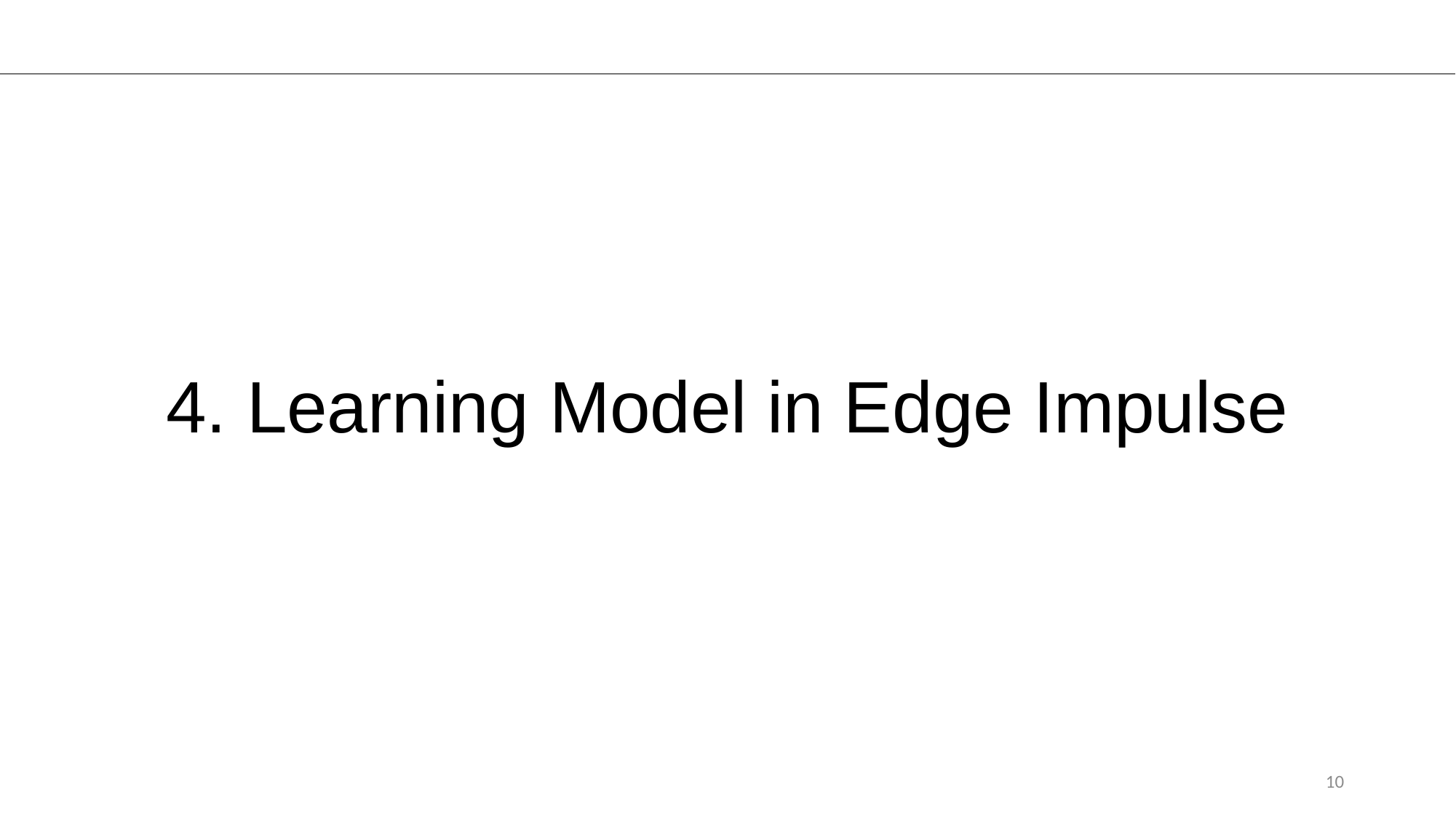

# 4. Learning Model in Edge Impulse
10